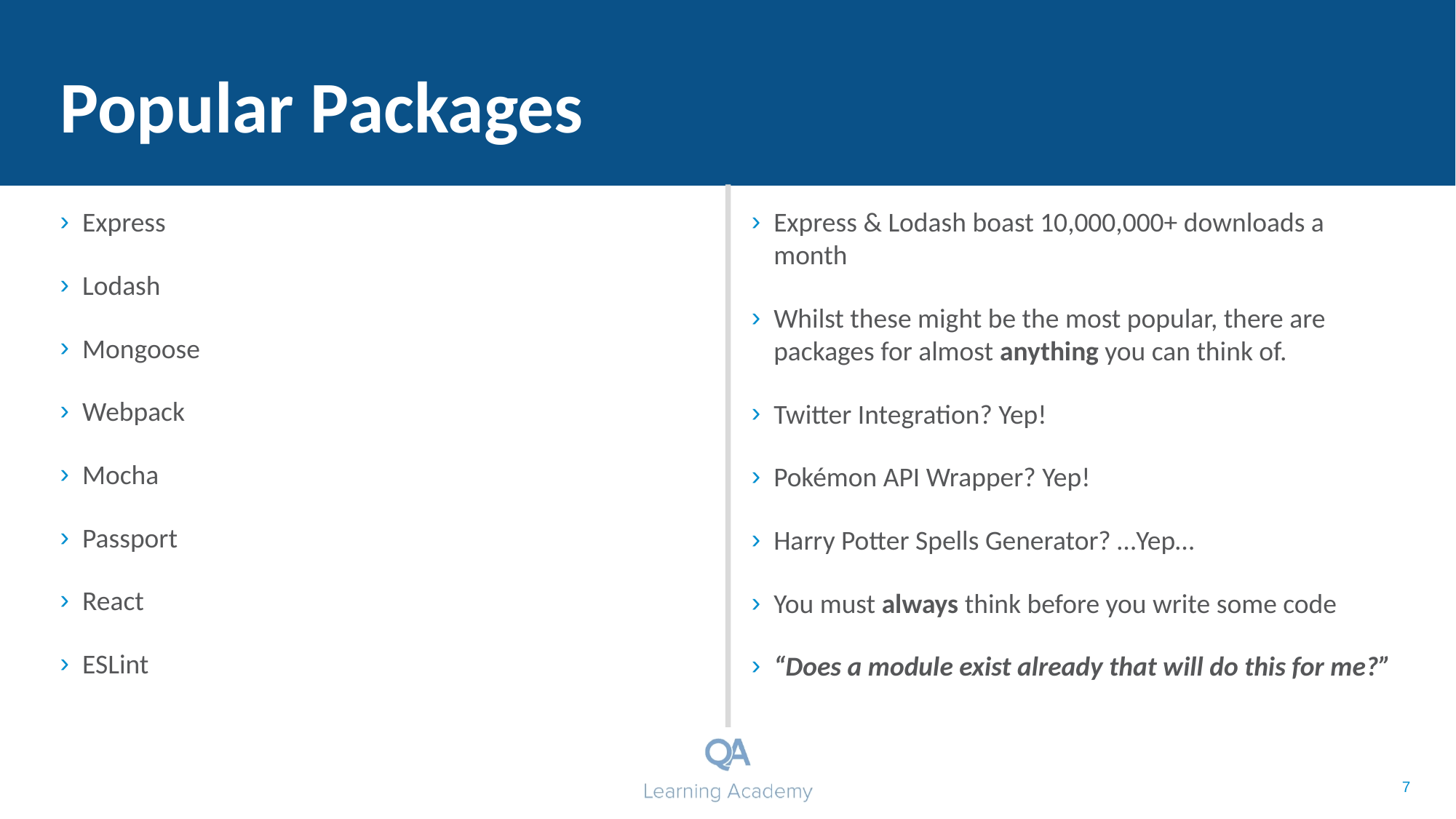

Popular Packages
Express
Lodash
Mongoose
Webpack
Mocha
Passport
React
ESLint
Express & Lodash boast 10,000,000+ downloads a month
Whilst these might be the most popular, there are packages for almost anything you can think of.
Twitter Integration? Yep!
Pokémon API Wrapper? Yep!
Harry Potter Spells Generator? …Yep…
You must always think before you write some code
“Does a module exist already that will do this for me?”